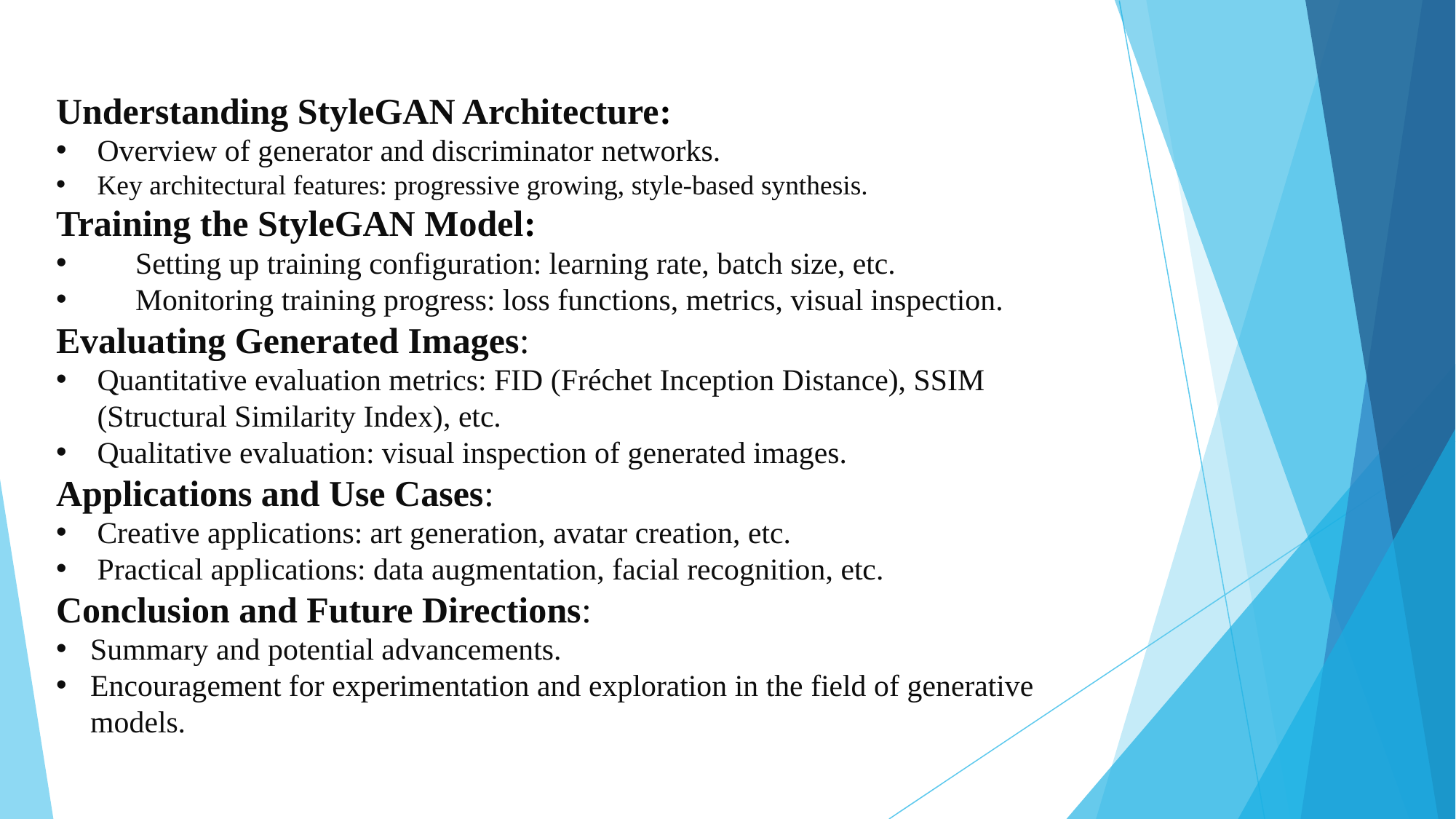

Understanding StyleGAN Architecture:
Overview of generator and discriminator networks.
Key architectural features: progressive growing, style-based synthesis.
Training the StyleGAN Model:
     Setting up training configuration: learning rate, batch size, etc.
     Monitoring training progress: loss functions, metrics, visual inspection.
Evaluating Generated Images:
Quantitative evaluation metrics: FID (Fréchet Inception Distance), SSIM (Structural Similarity Index), etc.
Qualitative evaluation: visual inspection of generated images.
Applications and Use Cases:
Creative applications: art generation, avatar creation, etc.
Practical applications: data augmentation, facial recognition, etc.
Conclusion and Future Directions:
Summary and potential advancements.
Encouragement for experimentation and exploration in the field of generative models.